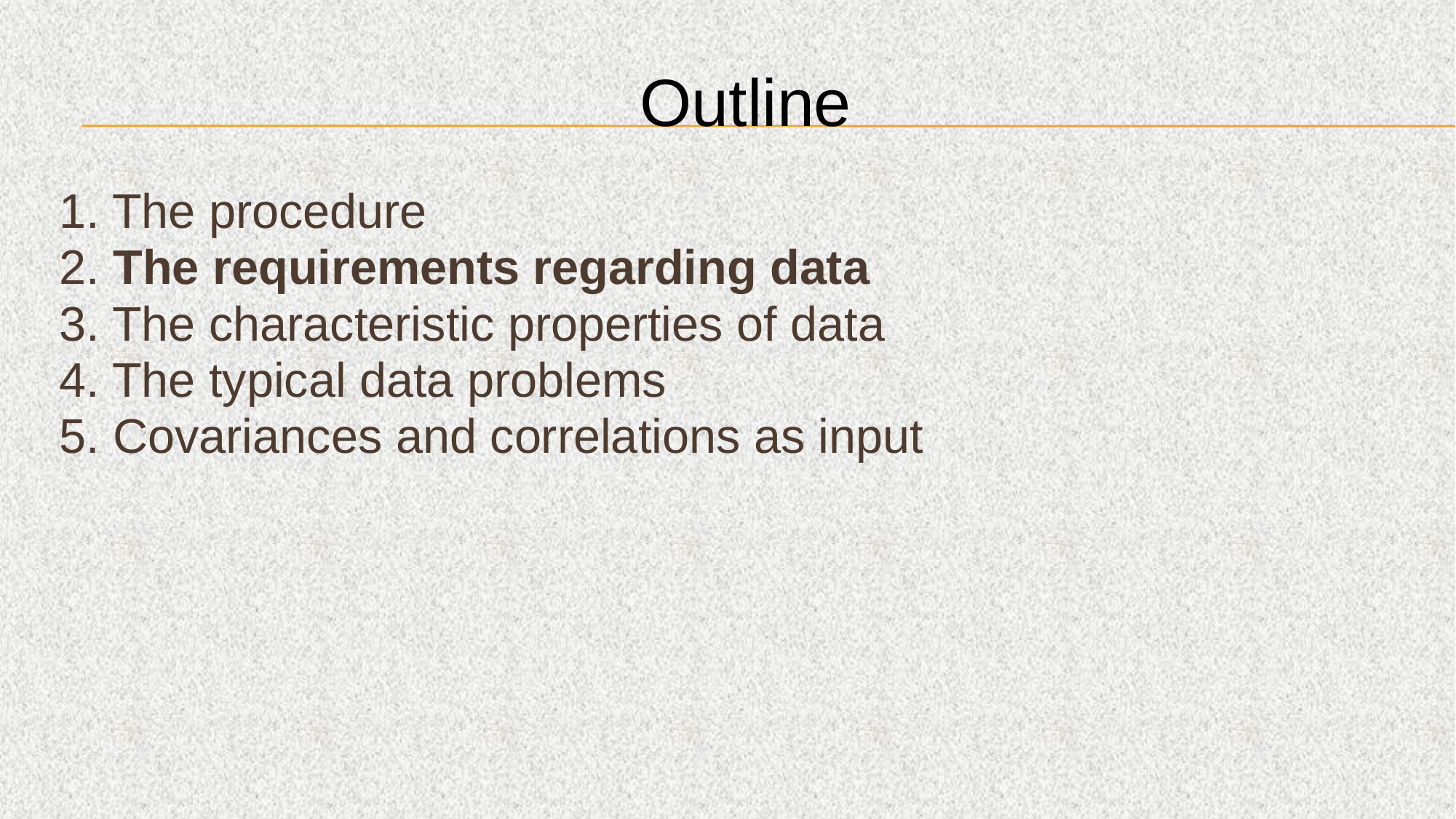

Outline
1. The procedure
2. The requirements regarding data
3. The characteristic properties of data
4. The typical data problems
5. Covariances and correlations as input